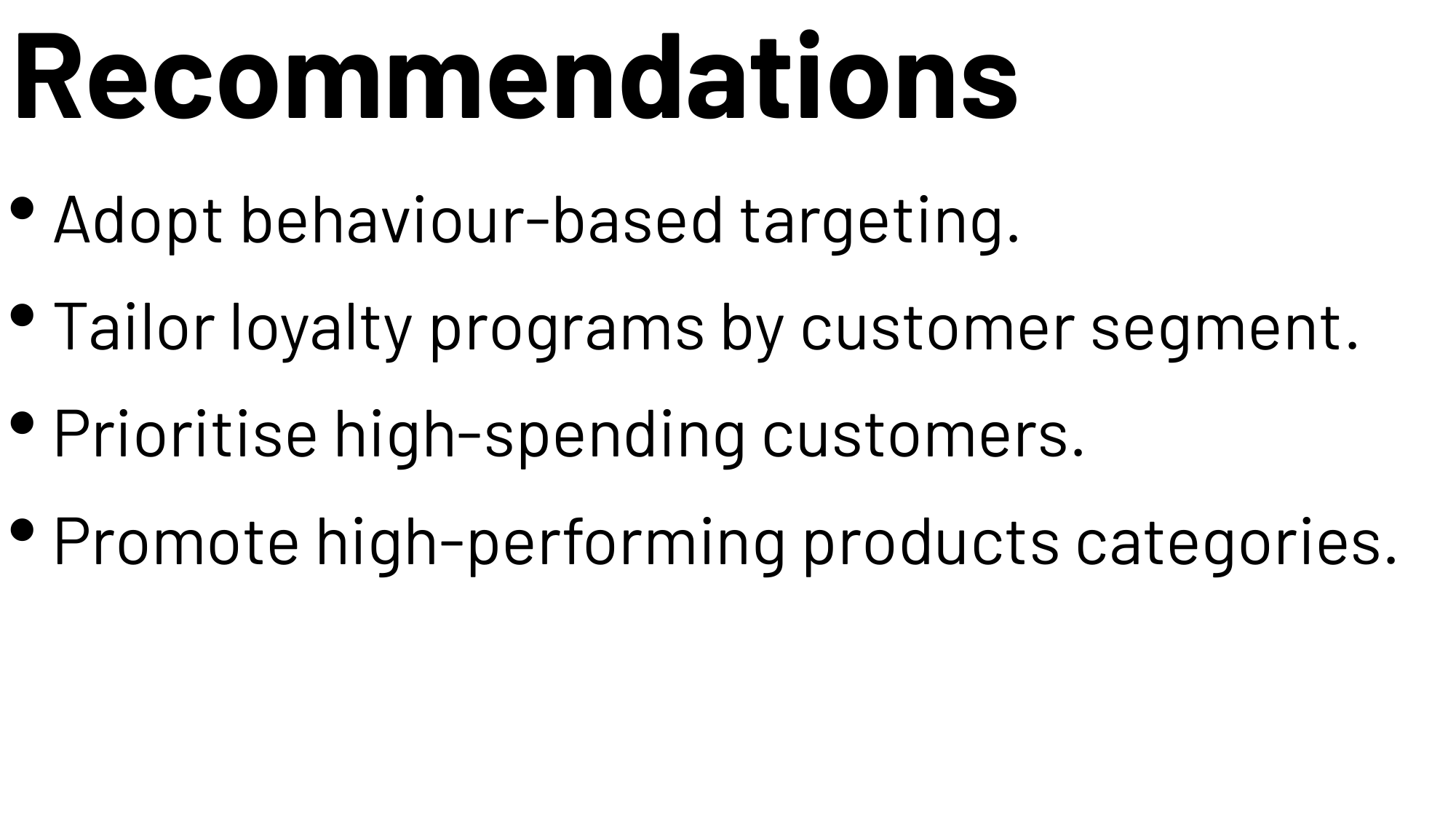

# Recommendations
Adopt behaviour-based targeting.
Tailor loyalty programs by customer segment.
Prioritise high-spending customers.
Promote high-performing products categories.